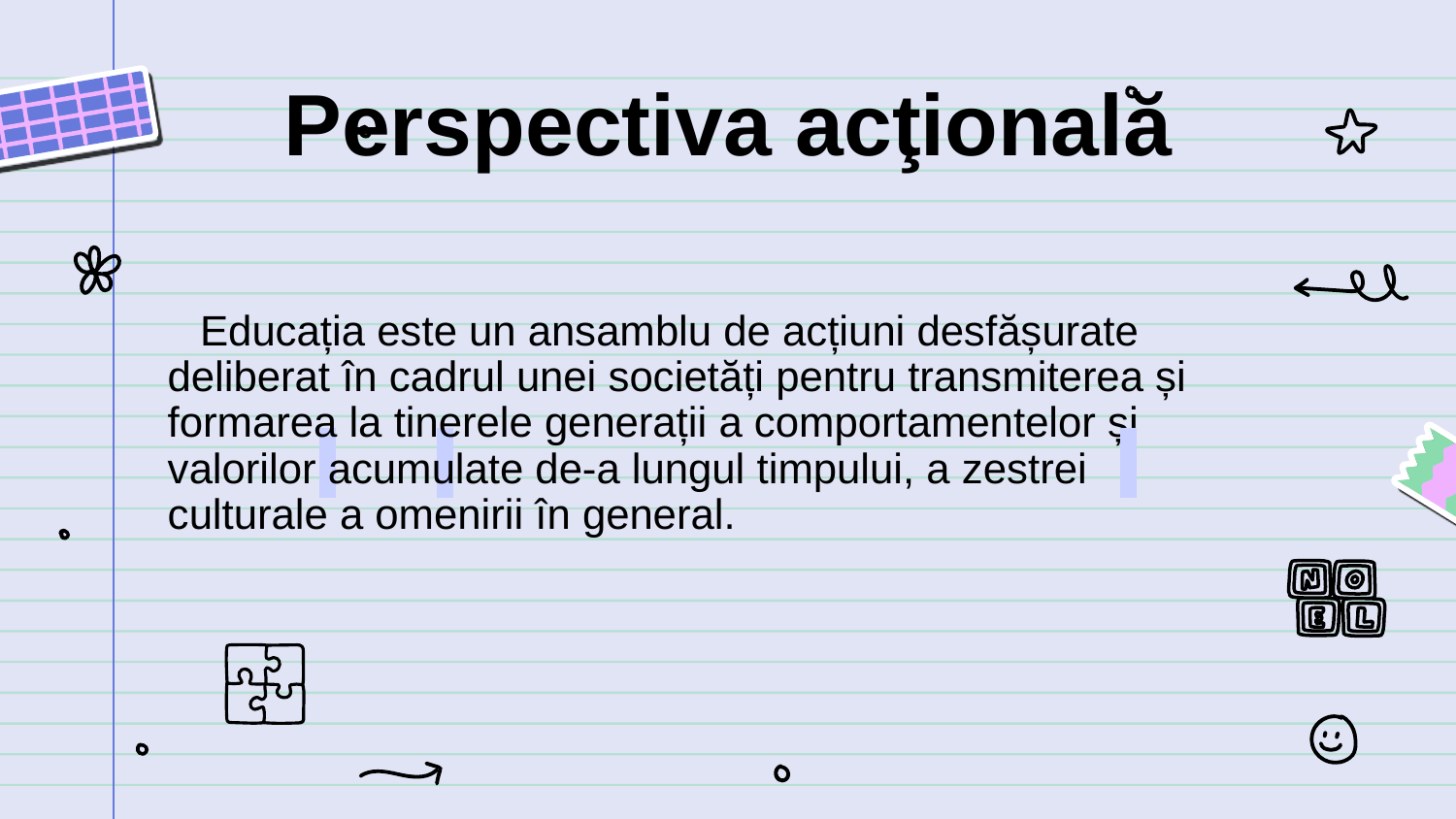

Perspectiva acţională
   Educația este un ansamblu de acțiuni desfășurate deliberat în cadrul unei societăți pentru transmiterea și formarea la tinerele generații a comportamentelor și valorilor acumulate de-a lungul timpului, a zestrei culturale a omenirii în general.

#